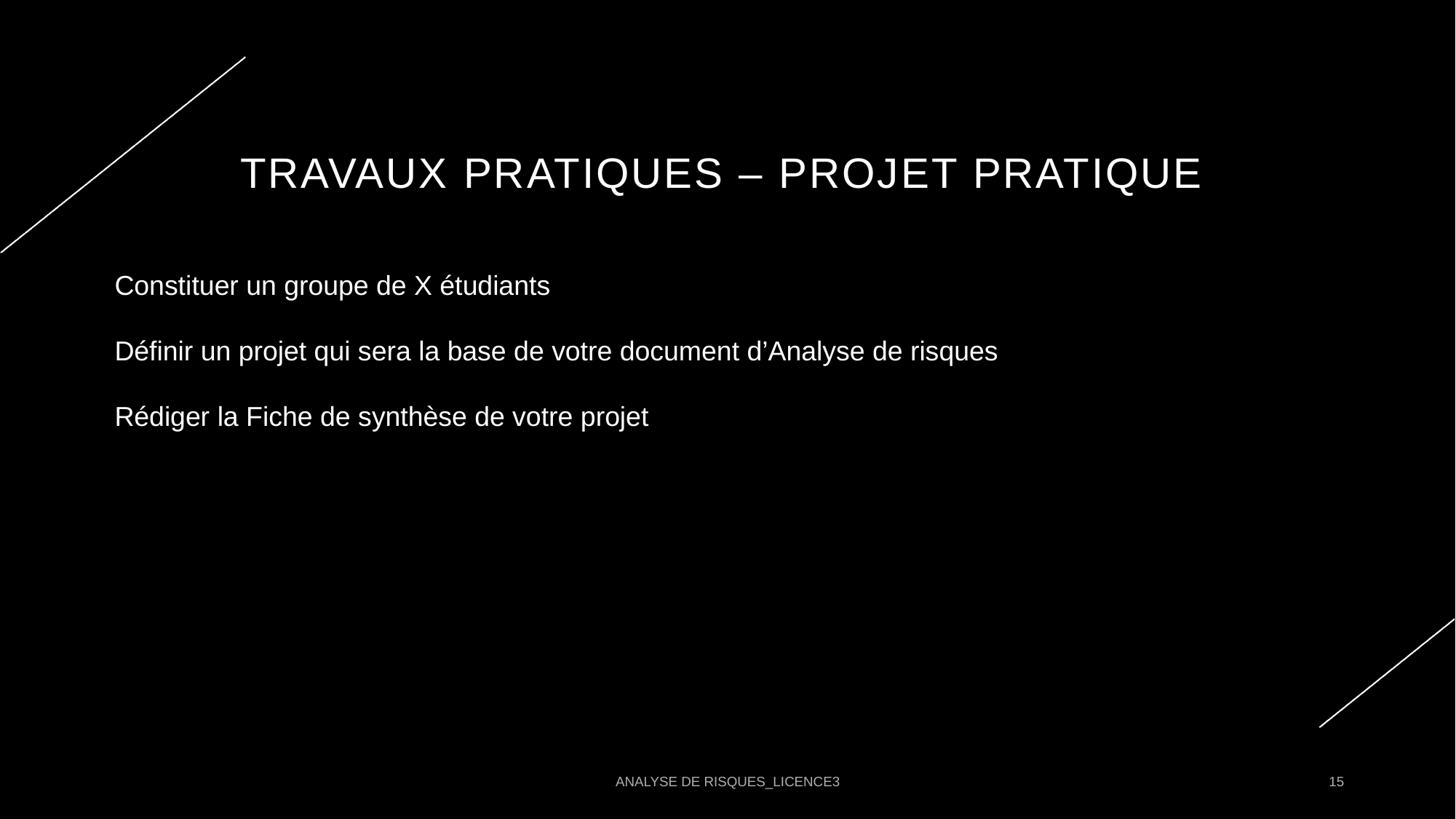

# TRAVAUX PRATIQUES – PROJET PRATIQUE
Constituer un groupe de X étudiants

Définir un projet qui sera la base de votre document d’Analyse de risques

Rédiger la Fiche de synthèse de votre projet
ANALYSE DE RISQUES_LICENCE3
15